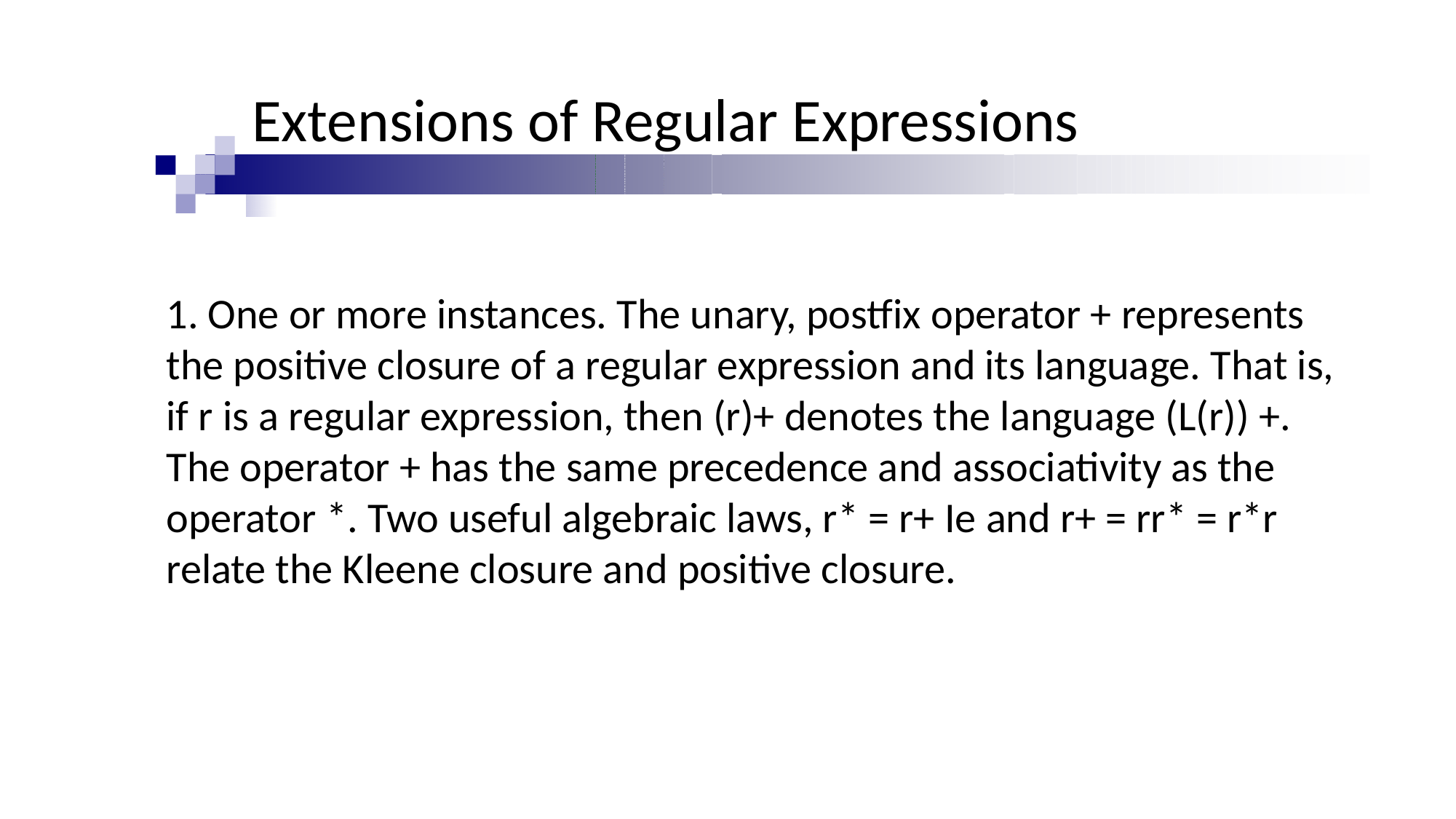

# Extensions of Regular Expressions

1. One or more instances. The unary, postfix operator + represents the positive closure of a regular expression and its language. That is, if r is a regular expression, then (r)+ denotes the language (L(r)) +. The operator + has the same precedence and associativity as the operator *. Two useful algebraic laws, r* = r+ Ie and r+ = rr* = r*r relate the Kleene closure and positive closure.